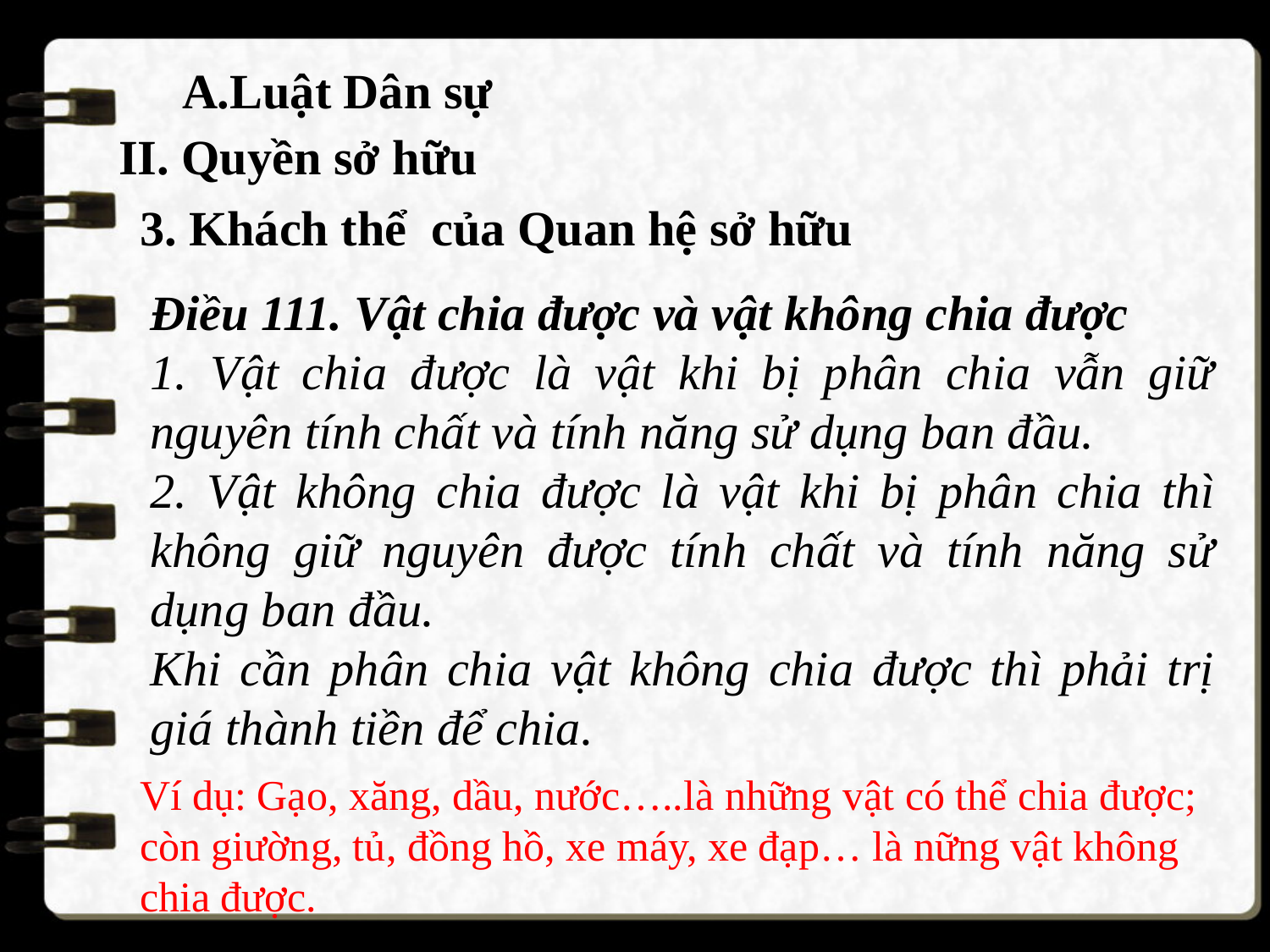

A.Luật Dân sự
II. Quyền sở hữu
3. Khách thể  của Quan hệ sở hữu
Điều 111. Vật chia được và vật không chia được
1. Vật chia được là vật khi bị phân chia vẫn giữ nguyên tính chất và tính năng sử dụng ban đầu.
2. Vật không chia được là vật khi bị phân chia thì không giữ nguyên được tính chất và tính năng sử dụng ban đầu.
Khi cần phân chia vật không chia được thì phải trị giá thành tiền để chia.

Ví dụ: Gạo, xăng, dầu, nước…..là những vật có thể chia được; còn giường, tủ, đồng hồ, xe máy, xe đạp… là nững vật không chia được.